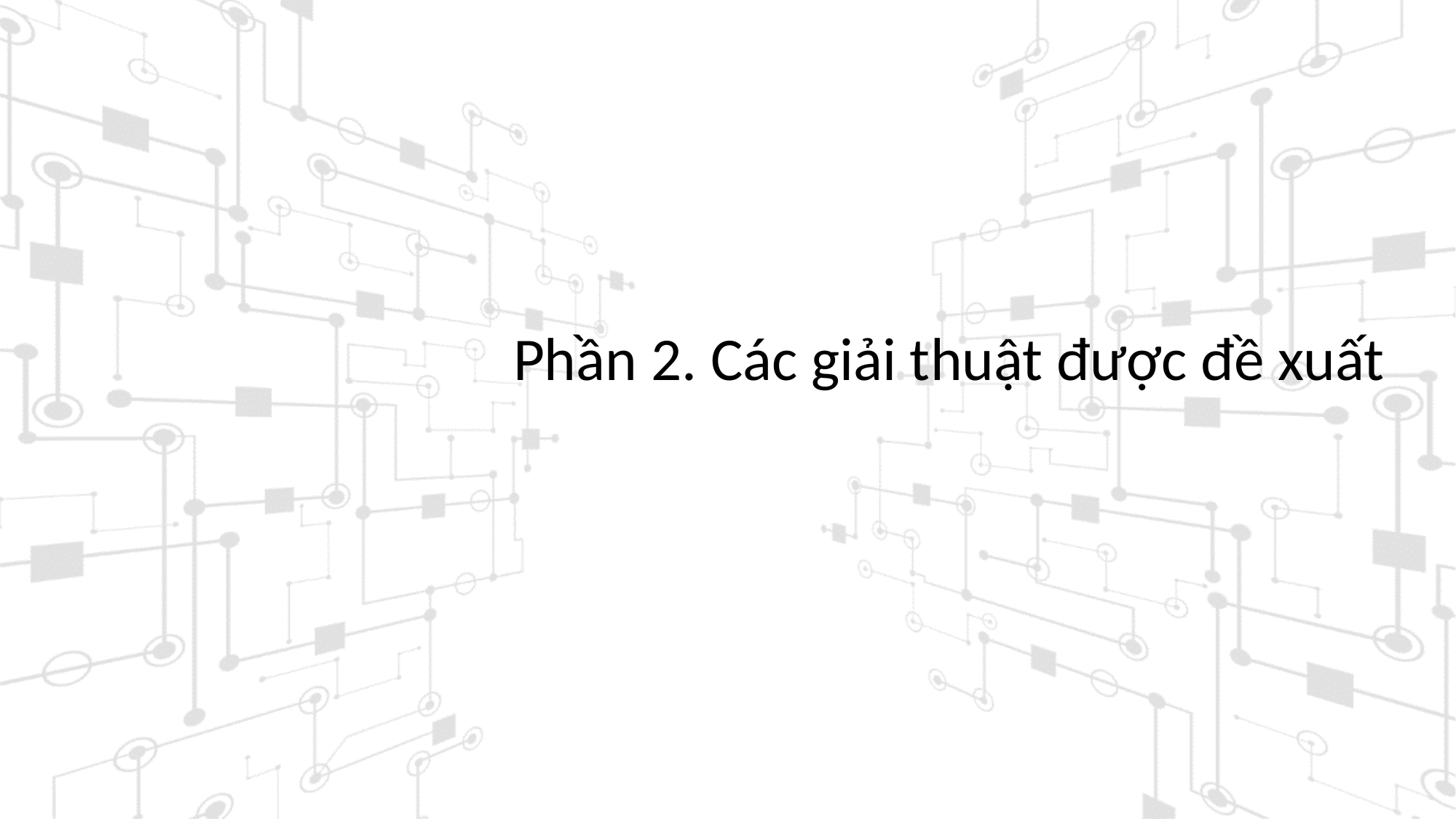

# Phần 2. Các giải thuật được đề xuất
1
5